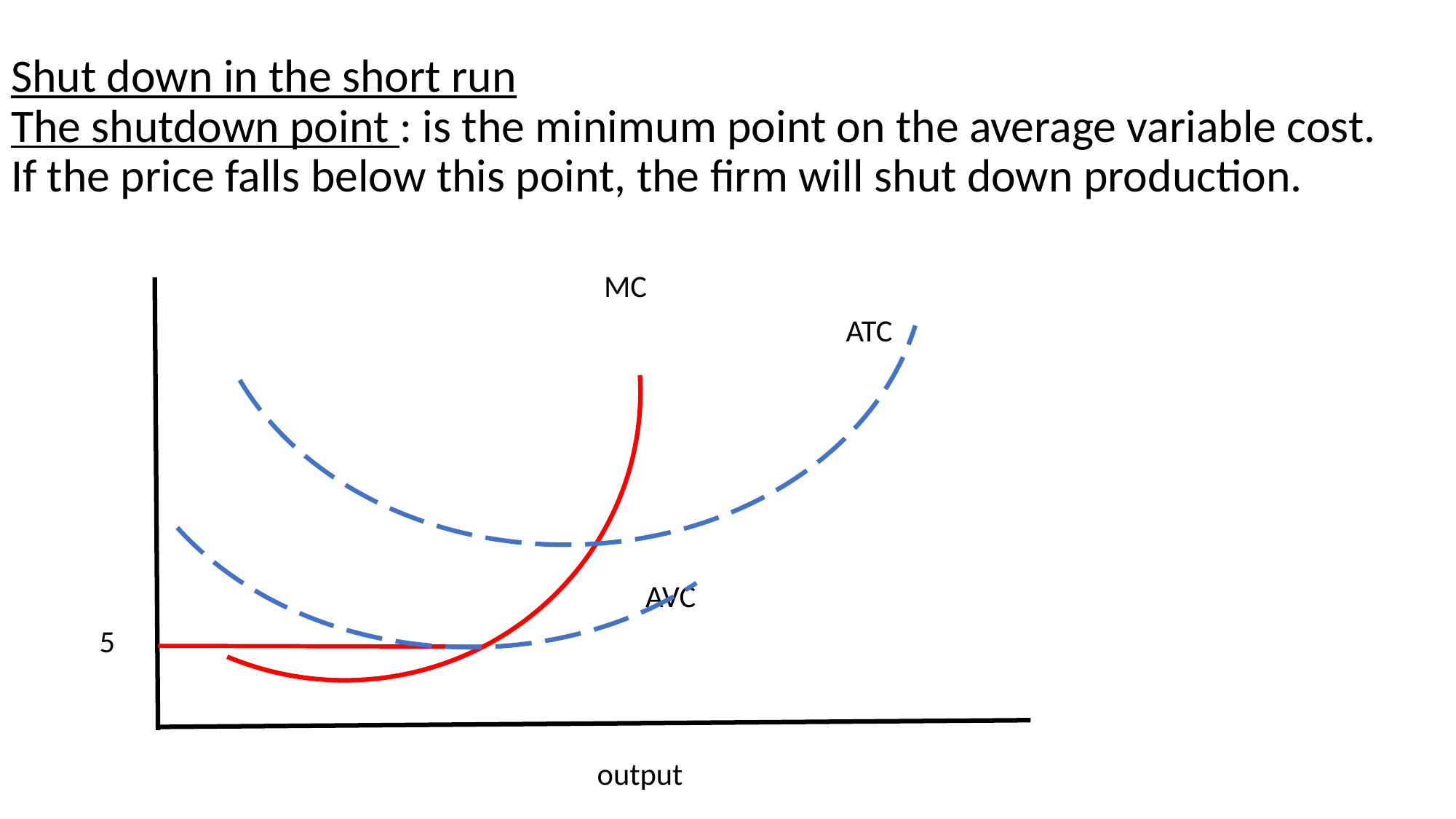

# Shut down in the short run The shutdown point : is the minimum point on the average variable cost. If the price falls below this point, the firm will shut down production.

                                                                               MC
                                                                                                                  ATC

                                                                                     AVC
      5

                                                                              output